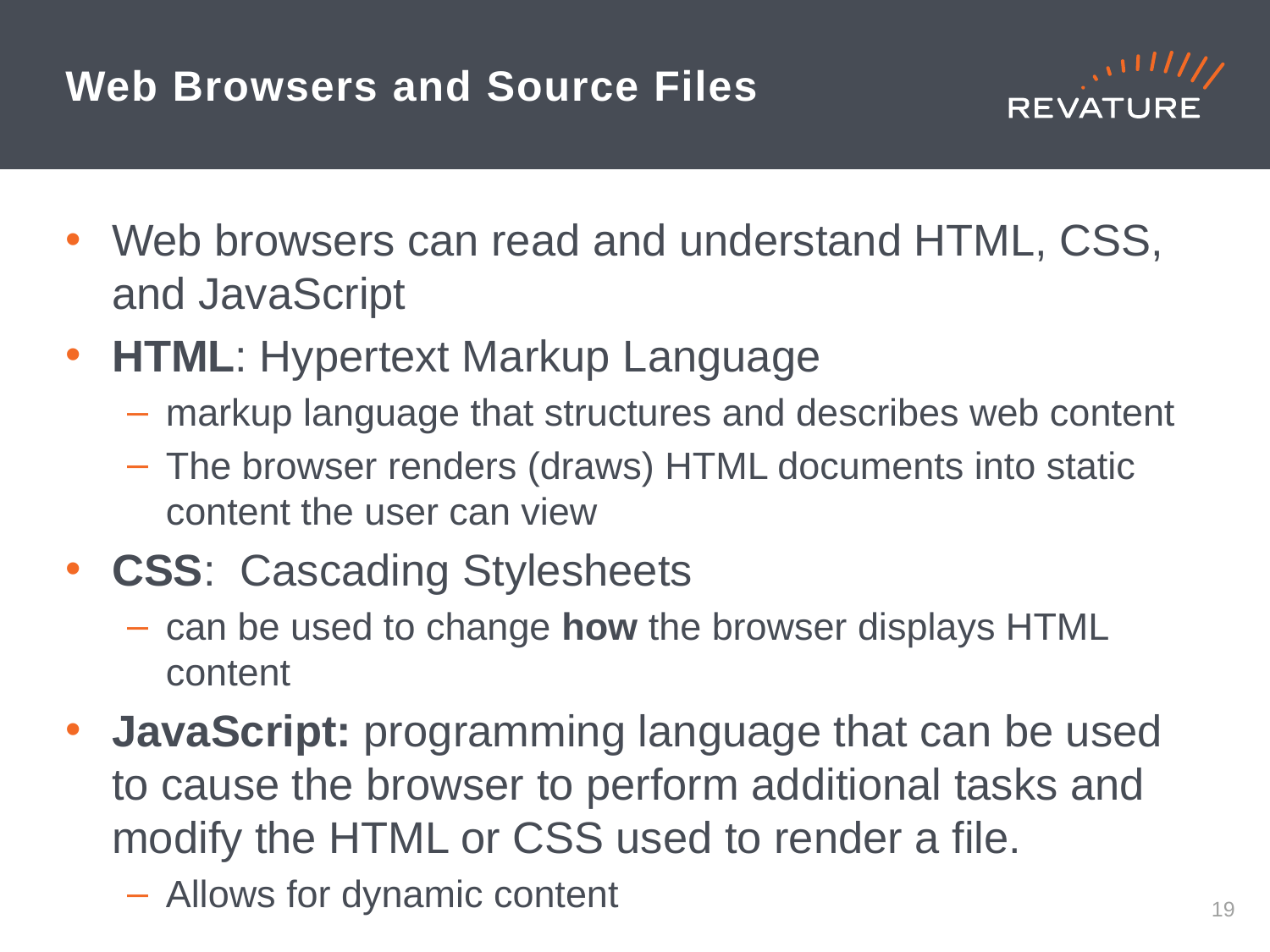

# Web Browsers and Source Files
Web browsers can read and understand HTML, CSS, and JavaScript
HTML: Hypertext Markup Language
markup language that structures and describes web content
The browser renders (draws) HTML documents into static content the user can view
CSS:  Cascading Stylesheets
can be used to change how the browser displays HTML content
JavaScript: programming language that can be used to cause the browser to perform additional tasks and modify the HTML or CSS used to render a file.
Allows for dynamic content
19